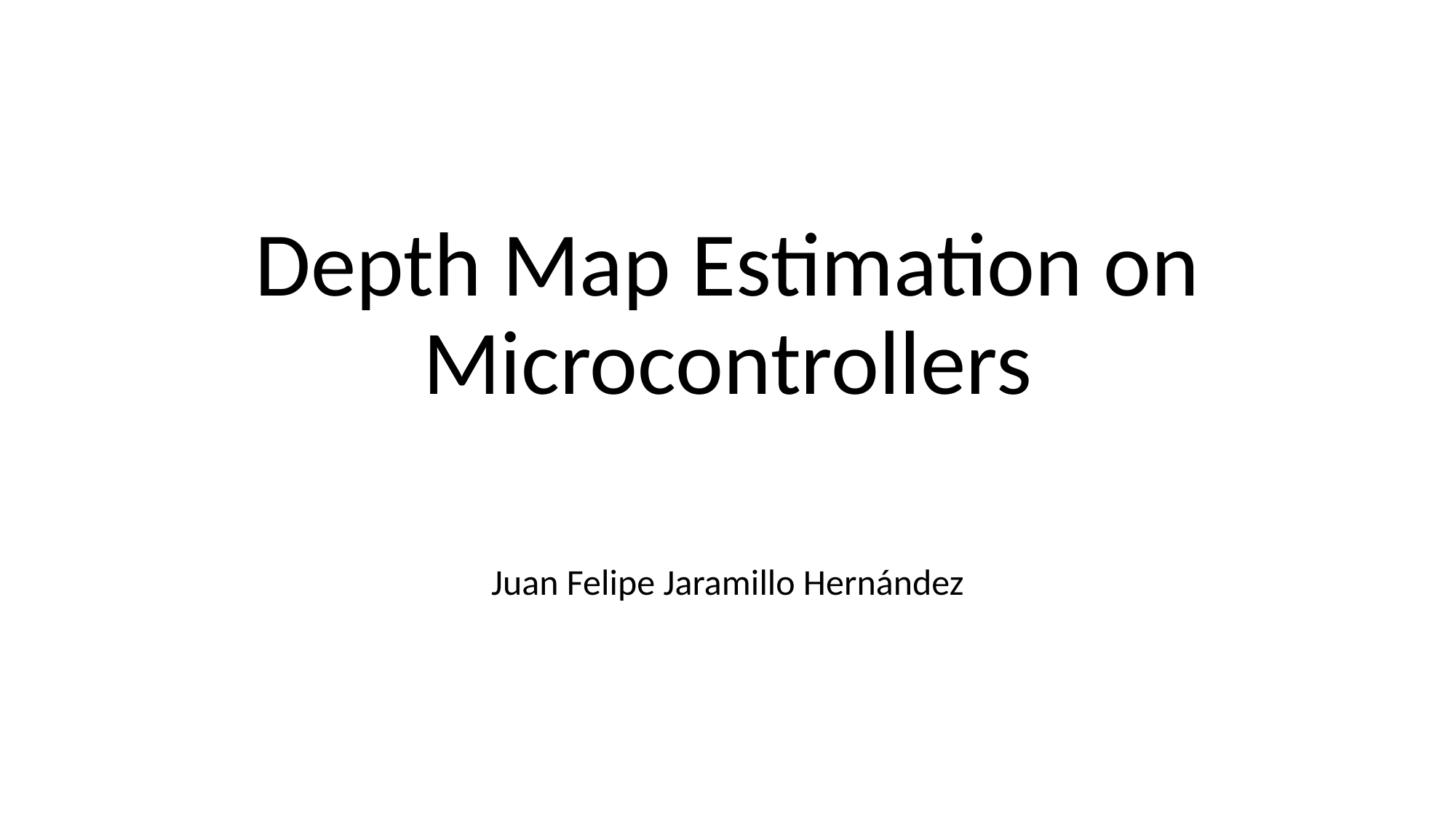

# Depth Map Estimation on Microcontrollers
Juan Felipe Jaramillo Hernández